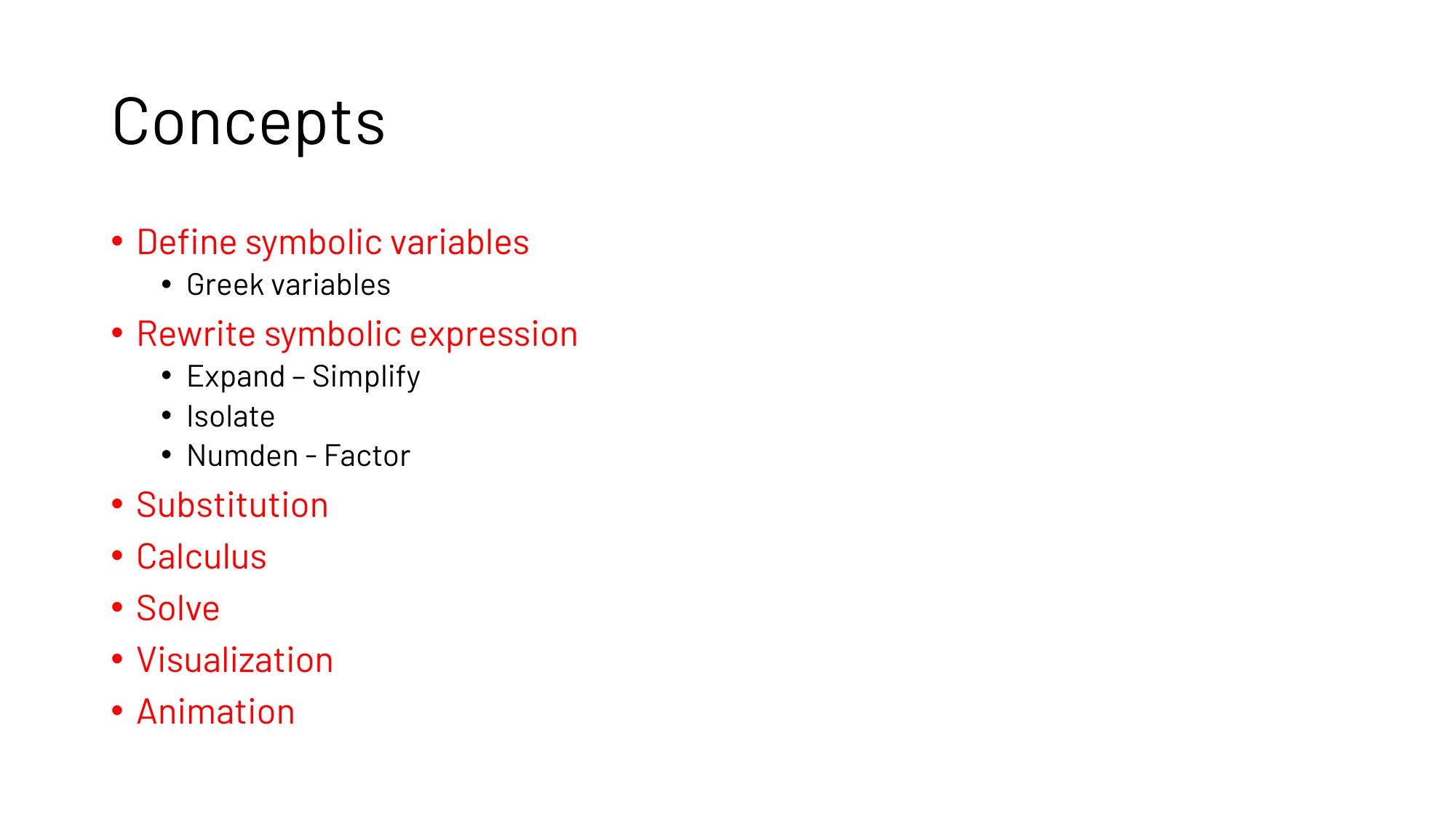

# Concepts
Define symbolic variables
Greek variables
Rewrite symbolic expression
Expand – Simplify
Isolate
Numden - Factor
Substitution
Calculus
Solve
Visualization
Animation